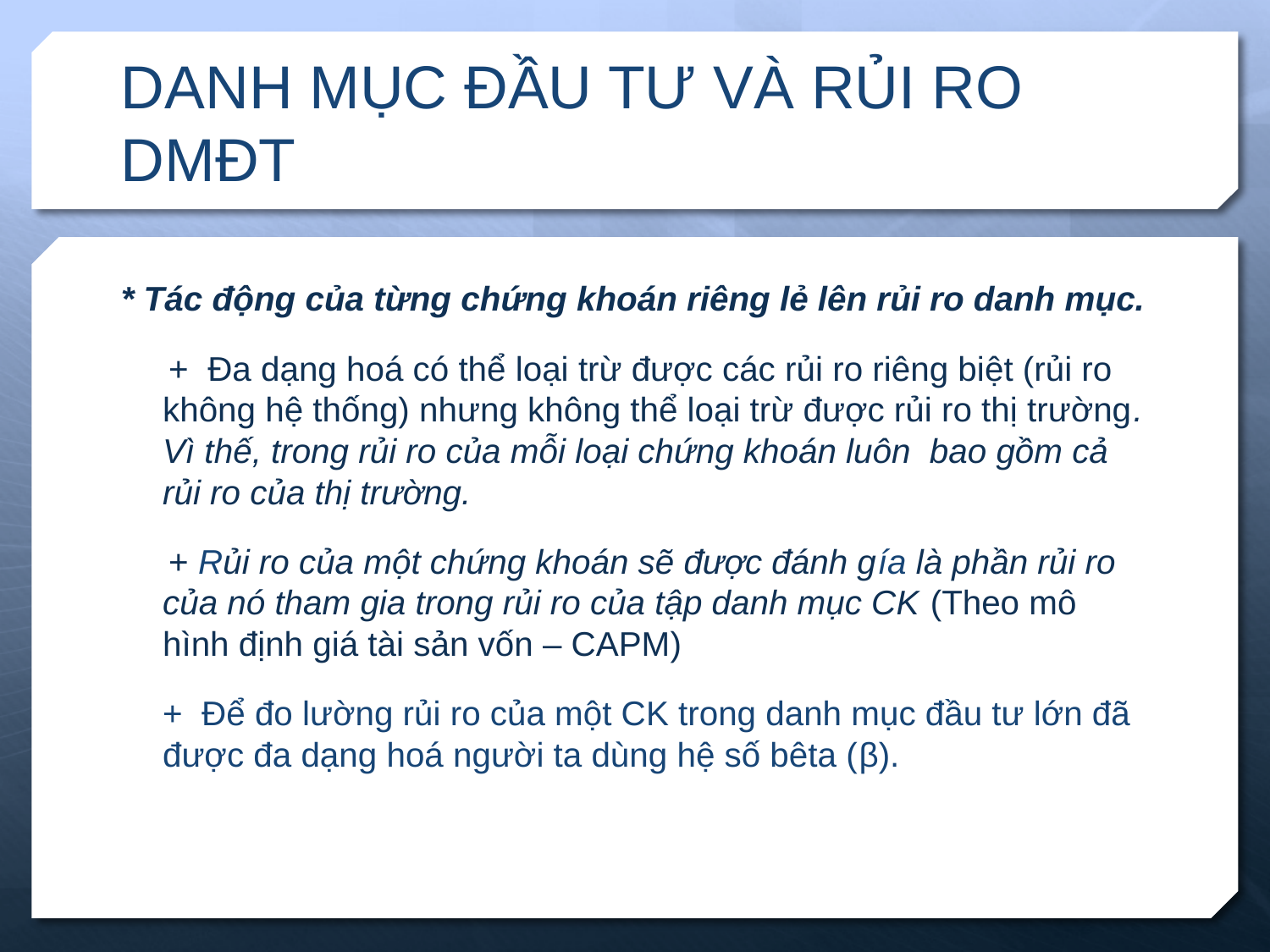

# DANH MỤC ĐẦU TƯ VÀ RỦI RO DMĐT
* Tác động của từng chứng khoán riêng lẻ lên rủi ro danh mục.
     +  Đa dạng hoá có thể loại trừ được các rủi ro riêng biệt (rủi ro không hệ thống) nhưng không thể loại trừ được rủi ro thị trường. Vì thế, trong rủi ro của mỗi loại chứng khoán luôn  bao gồm cả rủi ro của thị trường.
     + Rủi ro của một chứng khoán sẽ được đánh gía là phần rủi ro của nó tham gia trong rủi ro của tập danh mục CK (Theo mô hình định giá tài sản vốn – CAPM)
	+  Để đo lường rủi ro của một CK trong danh mục đầu tư lớn đã được đa dạng hoá người ta dùng hệ số bêta (β).